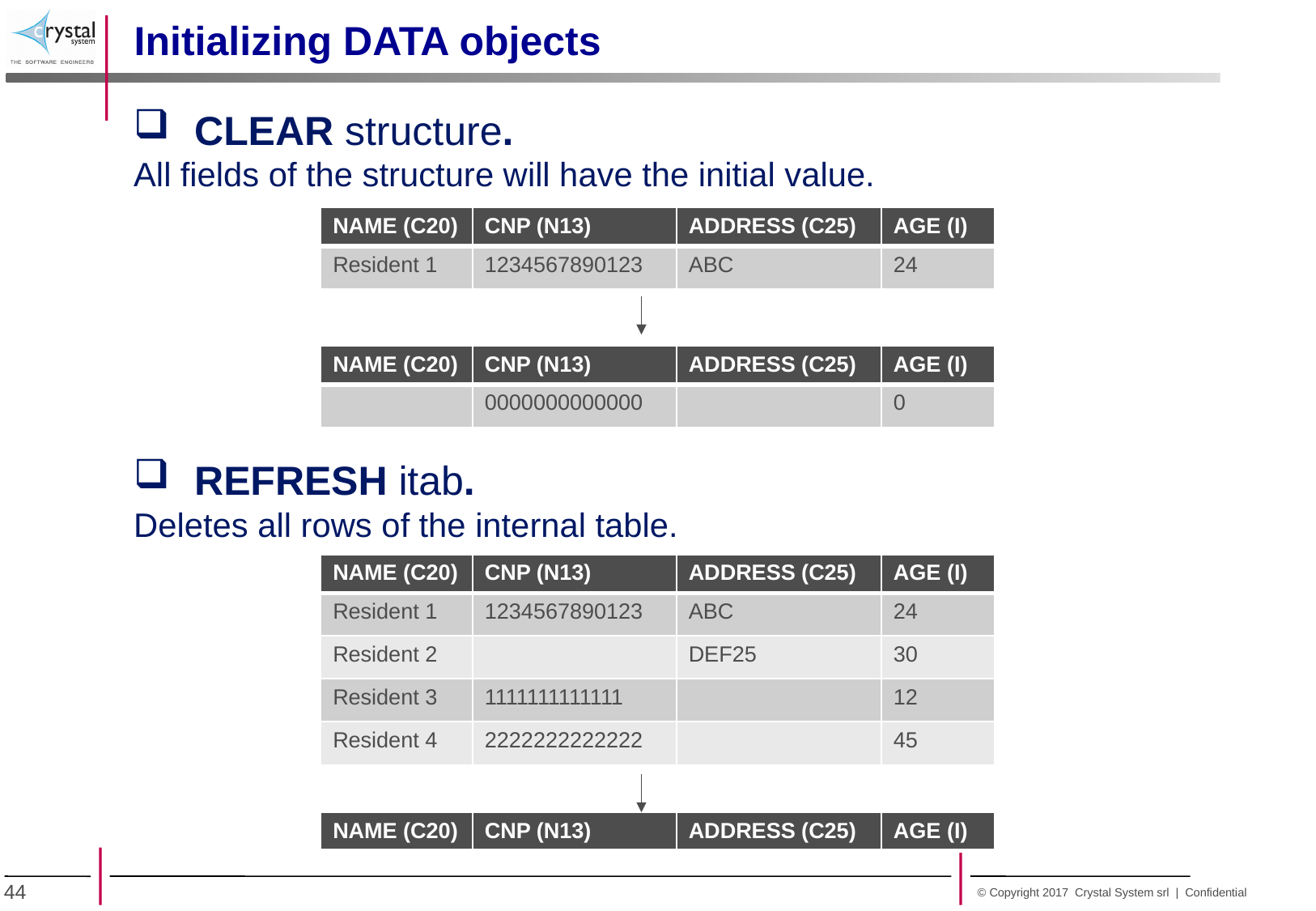

Initializing DATA objects
CLEAR structure.
All fields of the structure will have the initial value.

REFRESH itab.
Deletes all rows of the internal table.
| NAME (C20) | CNP (N13) | ADDRESS (C25) | AGE (I) |
| --- | --- | --- | --- |
| Resident 1 | 1234567890123 | ABC | 24 |
| NAME (C20) | CNP (N13) | ADDRESS (C25) | AGE (I) |
| --- | --- | --- | --- |
|  | 0000000000000 |  | 0 |
| NAME (C20) | CNP (N13) | ADDRESS (C25) | AGE (I) |
| --- | --- | --- | --- |
| Resident 1 | 1234567890123 | ABC | 24 |
| Resident 2 |  | DEF25 | 30 |
| Resident 3 | 1111111111111 |  | 12 |
| Resident 4 | 2222222222222 |  | 45 |
| NAME (C20) | CNP (N13) | ADDRESS (C25) | AGE (I) |
| --- | --- | --- | --- |